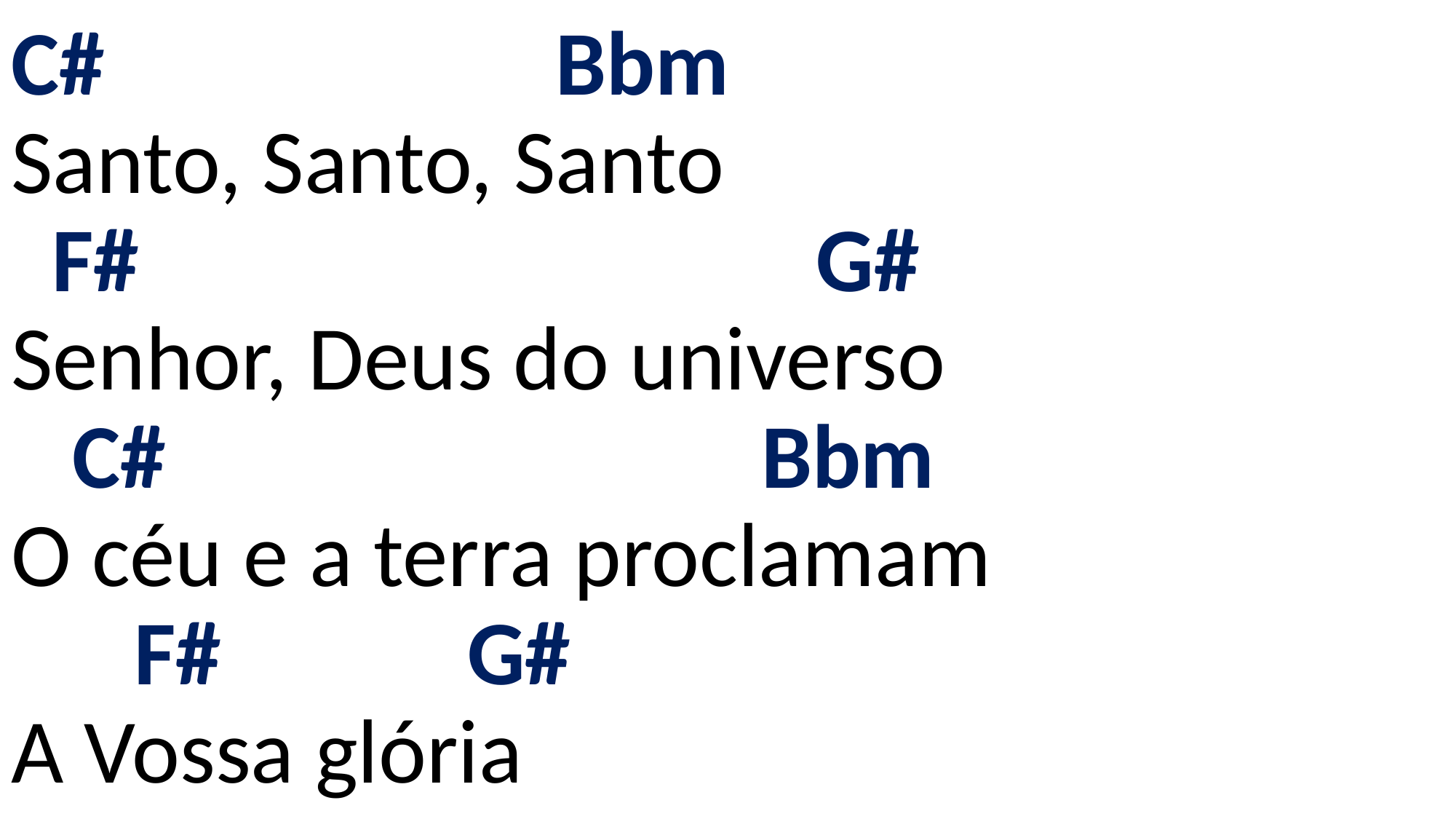

# C#                      Bbm Santo, Santo, Santo F#                                 G# Senhor, Deus do universo C#                             Bbm O céu e a terra proclamam F#            G# A Vossa glória